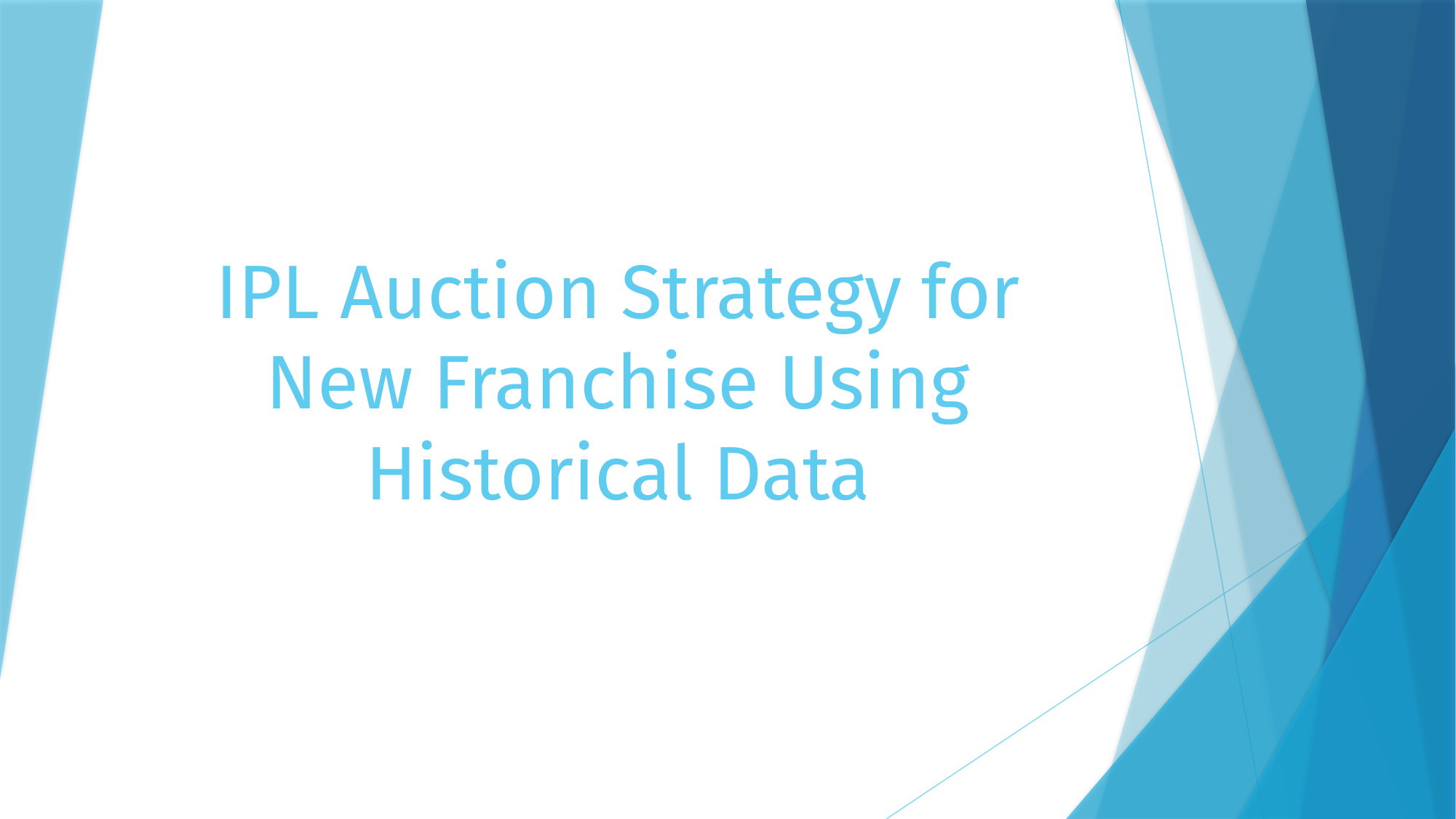

# IPL Auction Strategy for New Franchise Using Historical Data